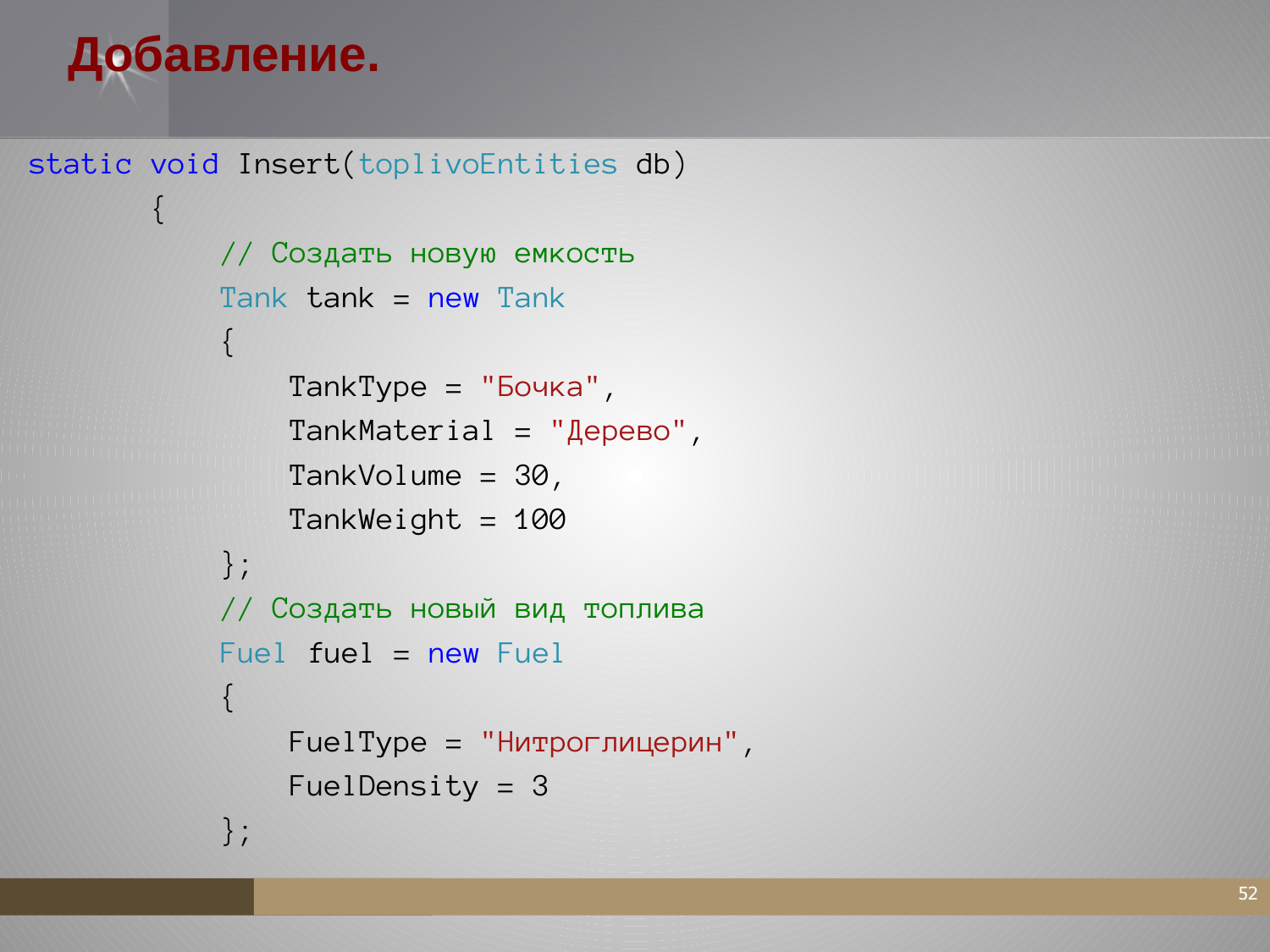

# Добавление.
 static void Insert(toplivoEntities db)
        {
            // Создать новую емкость
            Tank tank = new Tank
            {
                TankType = "Бочка",
                TankMaterial = "Дерево",
                TankVolume = 30,
                TankWeight = 100
            };
            // Создать новый вид топлива
            Fuel fuel = new Fuel
            {
                FuelType = "Нитроглицерин",
                FuelDensity = 3
            };

52